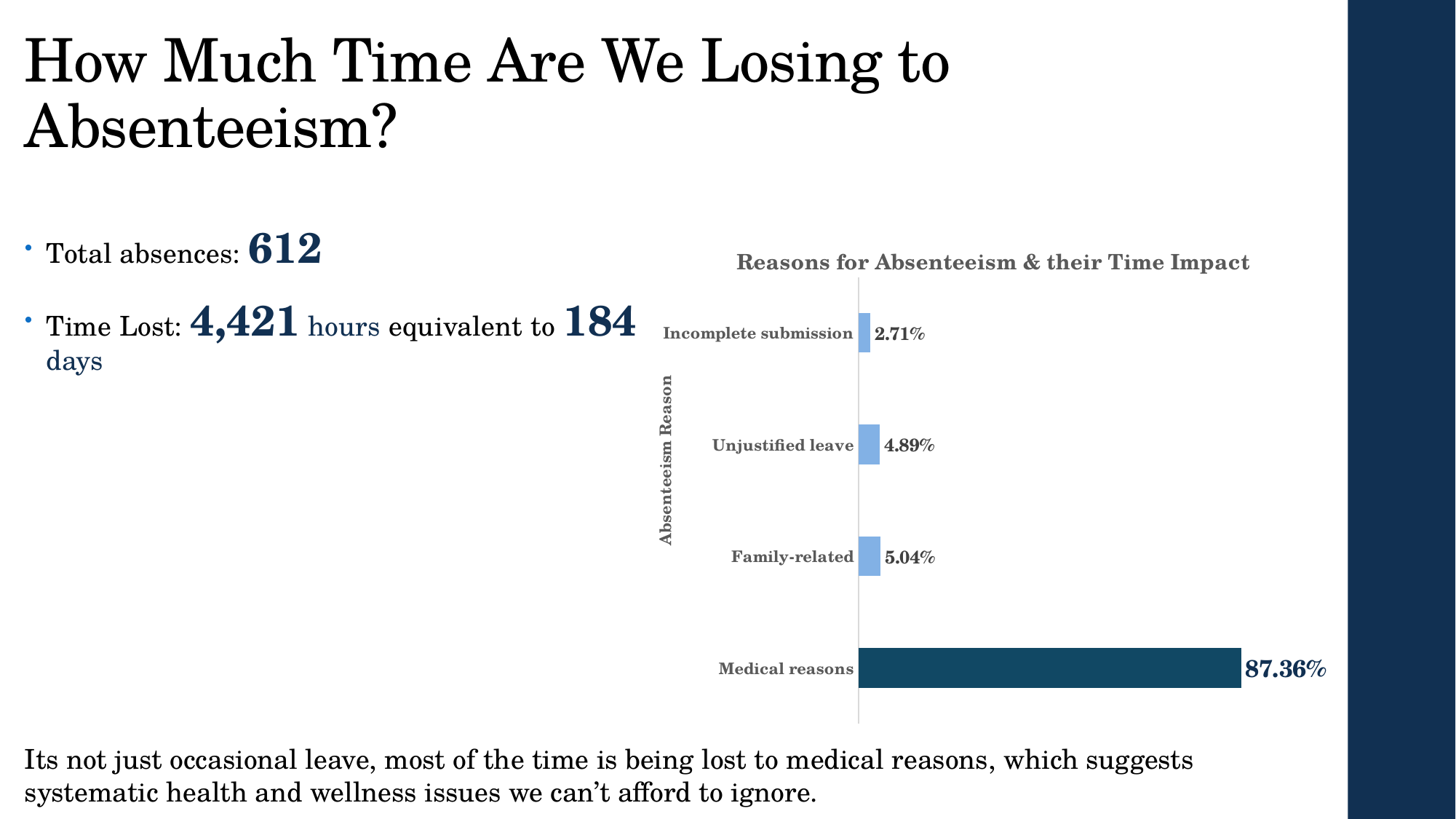

# How Much Time Are We Losing to Absenteeism?
Total absences: 612
Time Lost: 4,421 hours equivalent to 184 days

### Chart: Reasons for Absenteeism & their Time Impact

| Category | Total |
|---|---|
| Medical reasons | 0.8735580185478399 |
| Family-related | 0.05044107667948428 |
| Unjustified leave | 0.0488577244967202 |
| Incomplete submission | 0.027143180275955667 |
Its not just occasional leave, most of the time is being lost to medical reasons, which suggests systematic health and wellness issues we can’t afford to ignore.